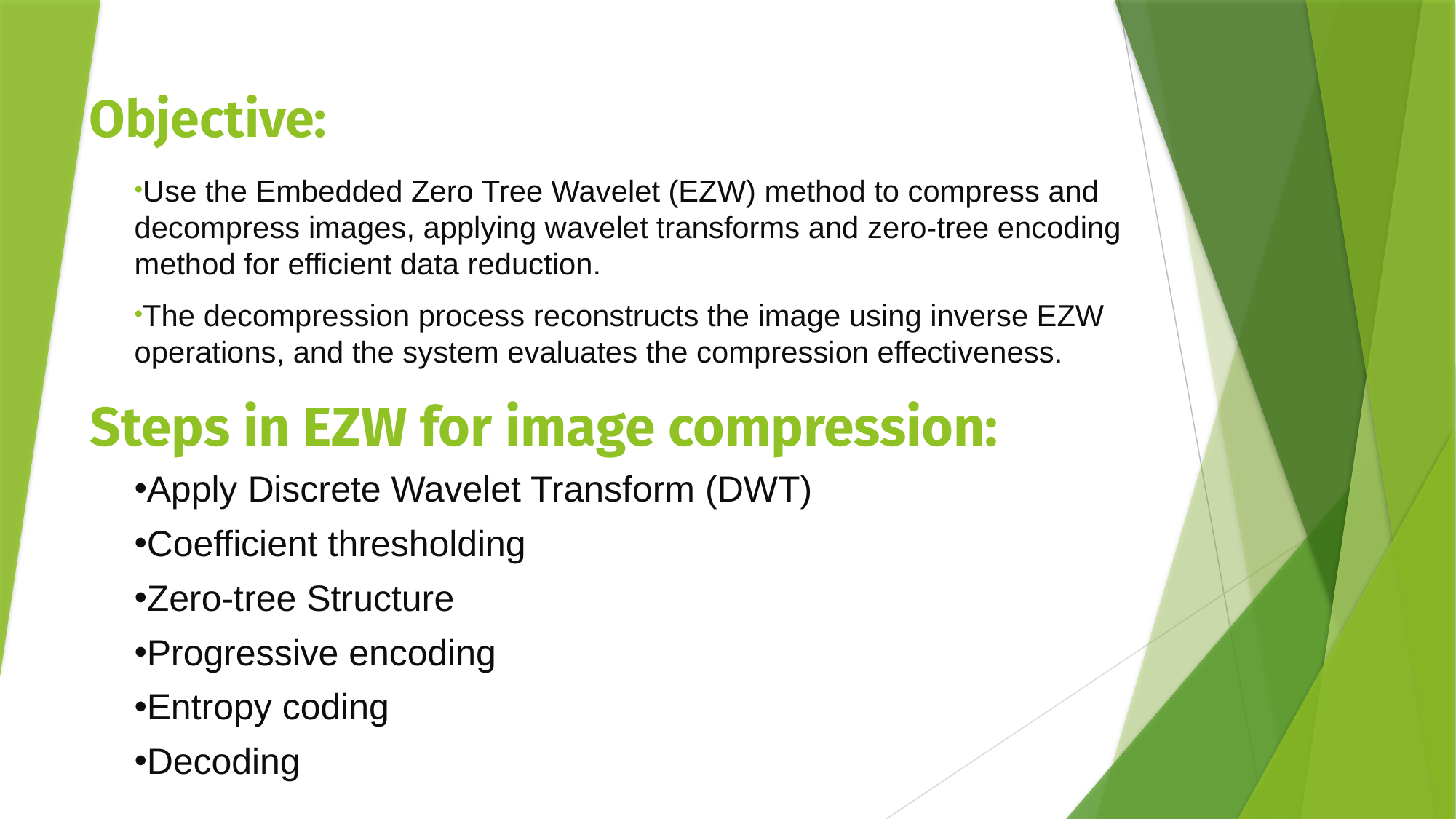

# Objective:
Use the Embedded Zero Tree Wavelet (EZW) method to compress and decompress images, applying wavelet transforms and zero-tree encoding method for efficient data reduction.
The decompression process reconstructs the image using inverse EZW operations, and the system evaluates the compression effectiveness.

Steps in EZW for image compression:
Apply Discrete Wavelet Transform (DWT)
Coefficient thresholding
Zero-tree Structure
Progressive encoding
Entropy coding
Decoding